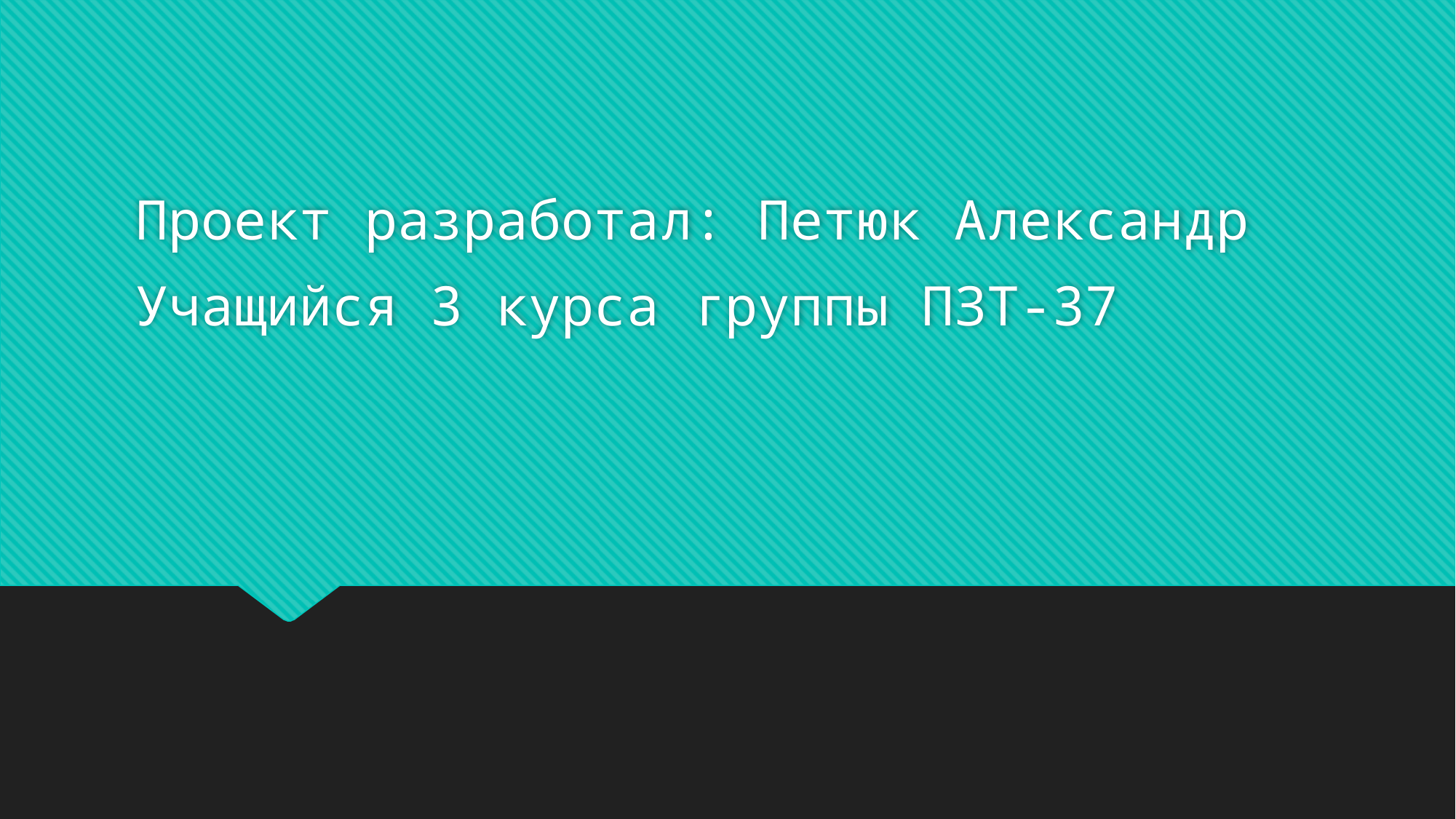

Проект разработал: Петюк Александр
Учащийся 3 курса группы ПЗТ-37